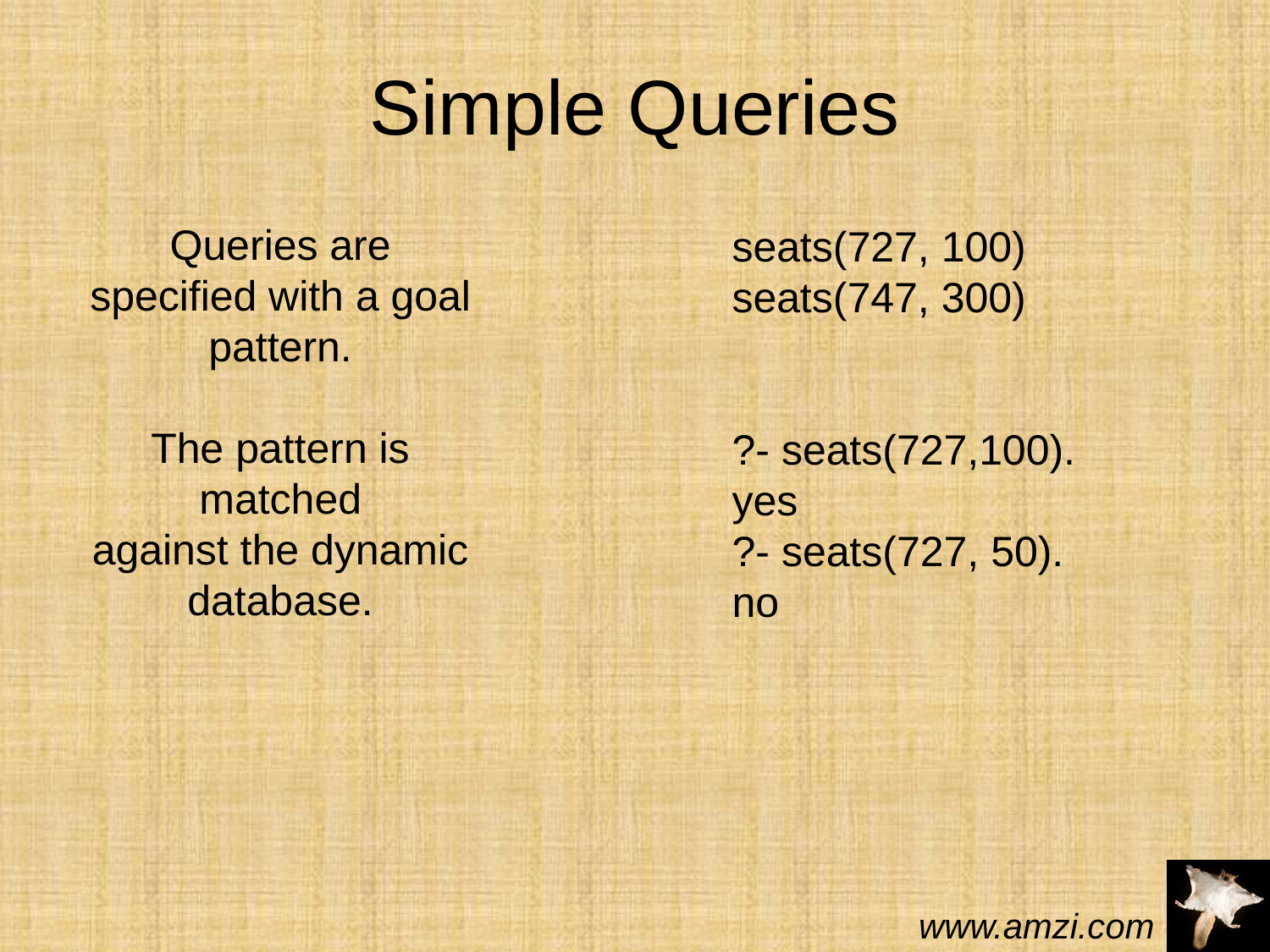

# Simple Queries
Queries are specified with a goal pattern.

The pattern is matched
against the dynamic
database.

seats(727, 100)
seats(747, 300)

?- seats(727,100).
yes
?- seats(727, 50).
no